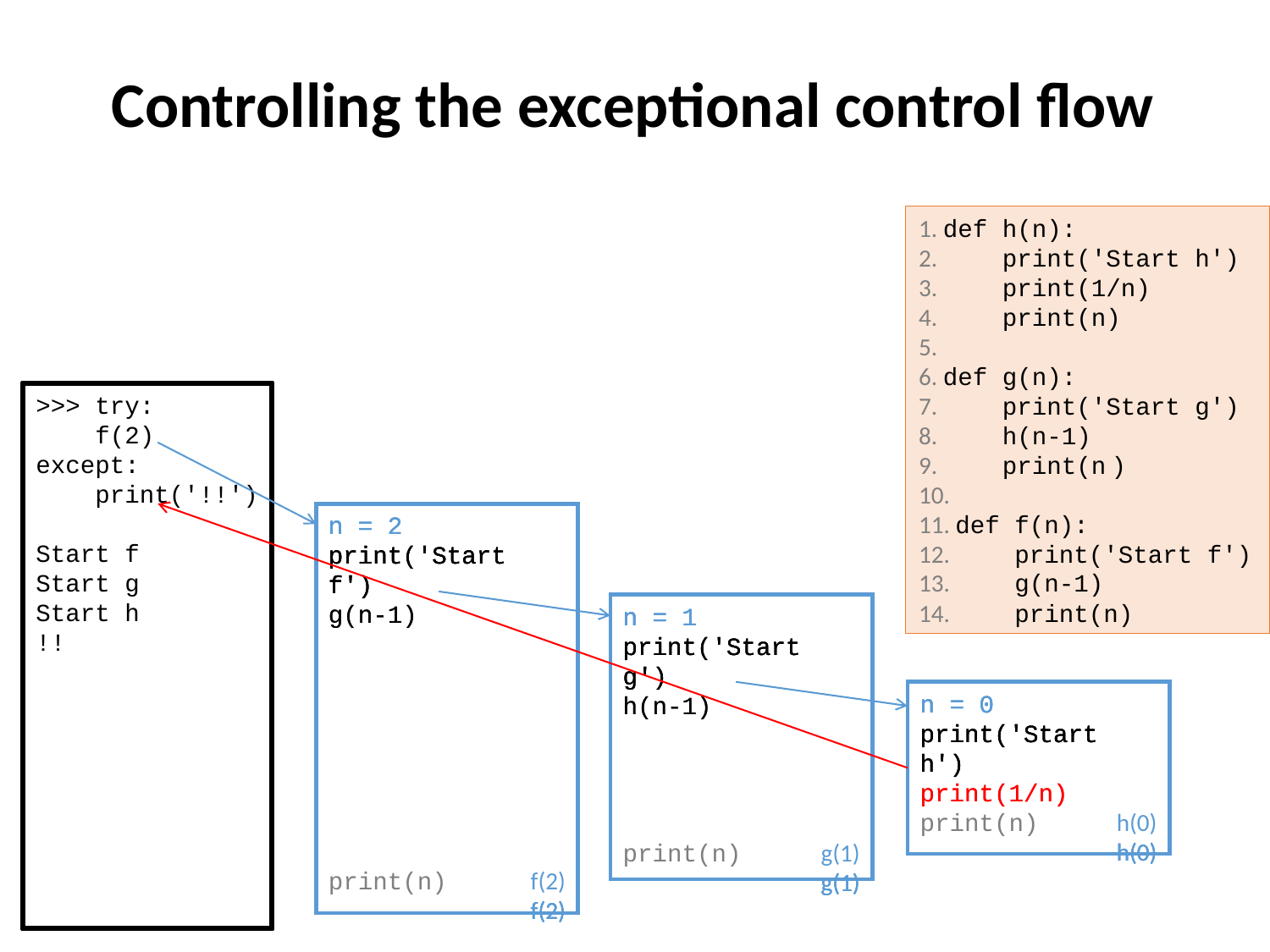

Controlling the exceptional control flow
1. def h(n):
2.     print('Start h')
3.     print(1/n)
4.     print(n)
5.
6. def g(n):
7.     print('Start g')
8.     h(n-1)
9.     print(n )
10.
11. def f(n):
12.     print('Start f')
13.     g(n-1)
14.     print(n)
>>> try:
    f(2)
except:
    print('!!')

Start f
Start g
Start h
!!

>>> try:
    f(2)
except:
    print('!!')

>>> try:
    f(2)
except:
    print('!!')

Start f

>>> try:
    f(2)
except:
    print('!!')

Start f
Start g

>>> try:
    f(2)
except:
    print('!!')

Start f
Start g
Start h

n = 2

f(2)
n = 2
print('Start f')

f(2)
n = 2
print('Start f')
g(n-1)

f(2)
n = 2
print('Start f')
g(n-1)

print(n)
f(2)
n = 1

g(1)
n = 1
print('Start g')

g(1)
n = 1
print('Start g')
h(n-1)

g(1)
n = 1
print('Start g')
h(n-1)

print(n)
g(1)
n = 0
print('Start h')

h(0)
n = 0
print('Start h')
print(1/n)
print(n)
h(0)
n = 0

h(0)
n = 0
print('Start h')
print(1/n)

h(0)